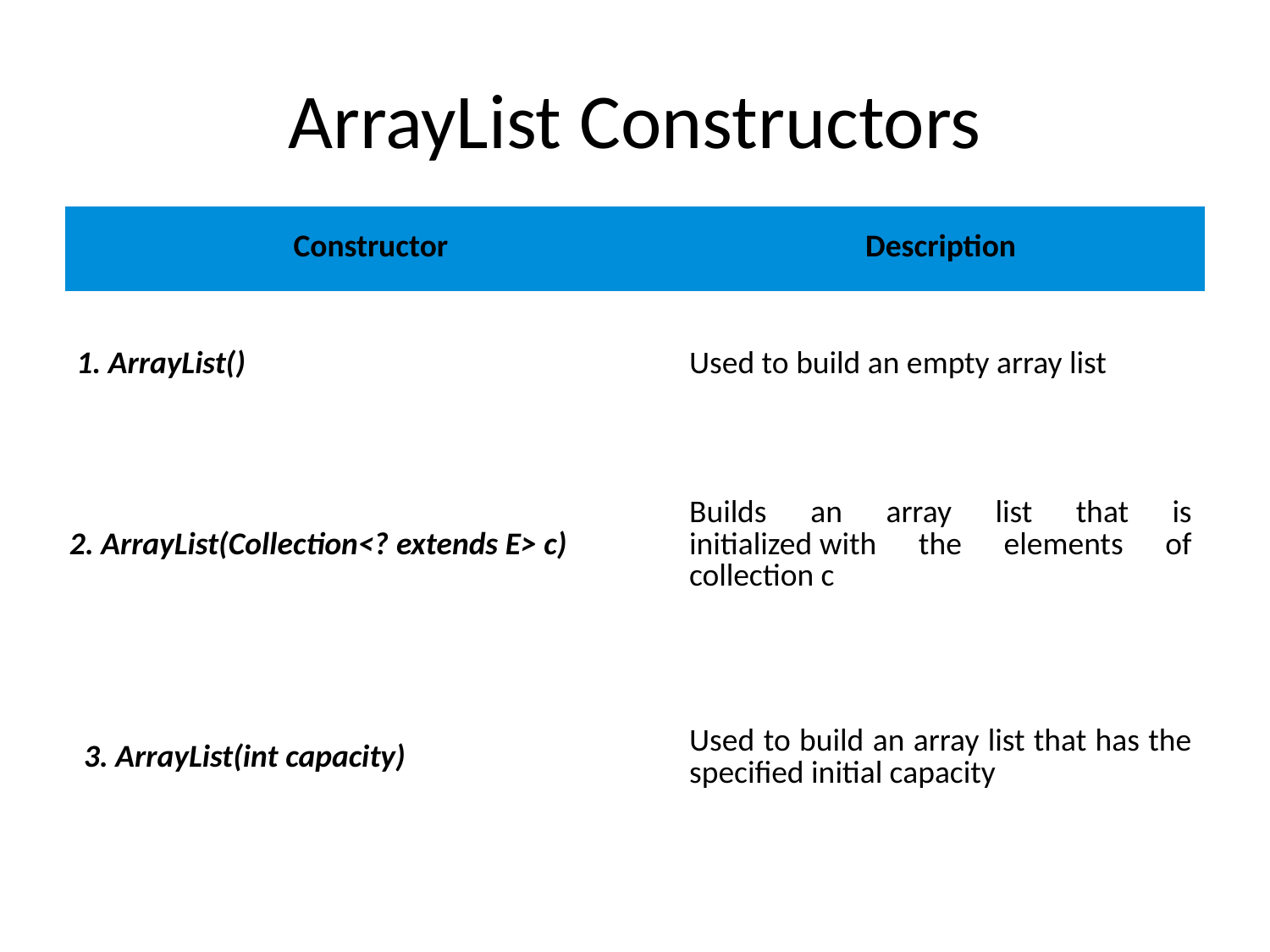

# ArrayList Constructors
| Constructor | Description |
| --- | --- |
| 1. ArrayList() | Used to build an empty array list |
| 2. ArrayList(Collection<? extends E> c) | Builds an array list that is initialized with the elements of collection c |
| 3. ArrayList(int capacity) | Used to build an array list that has the specified initial capacity |